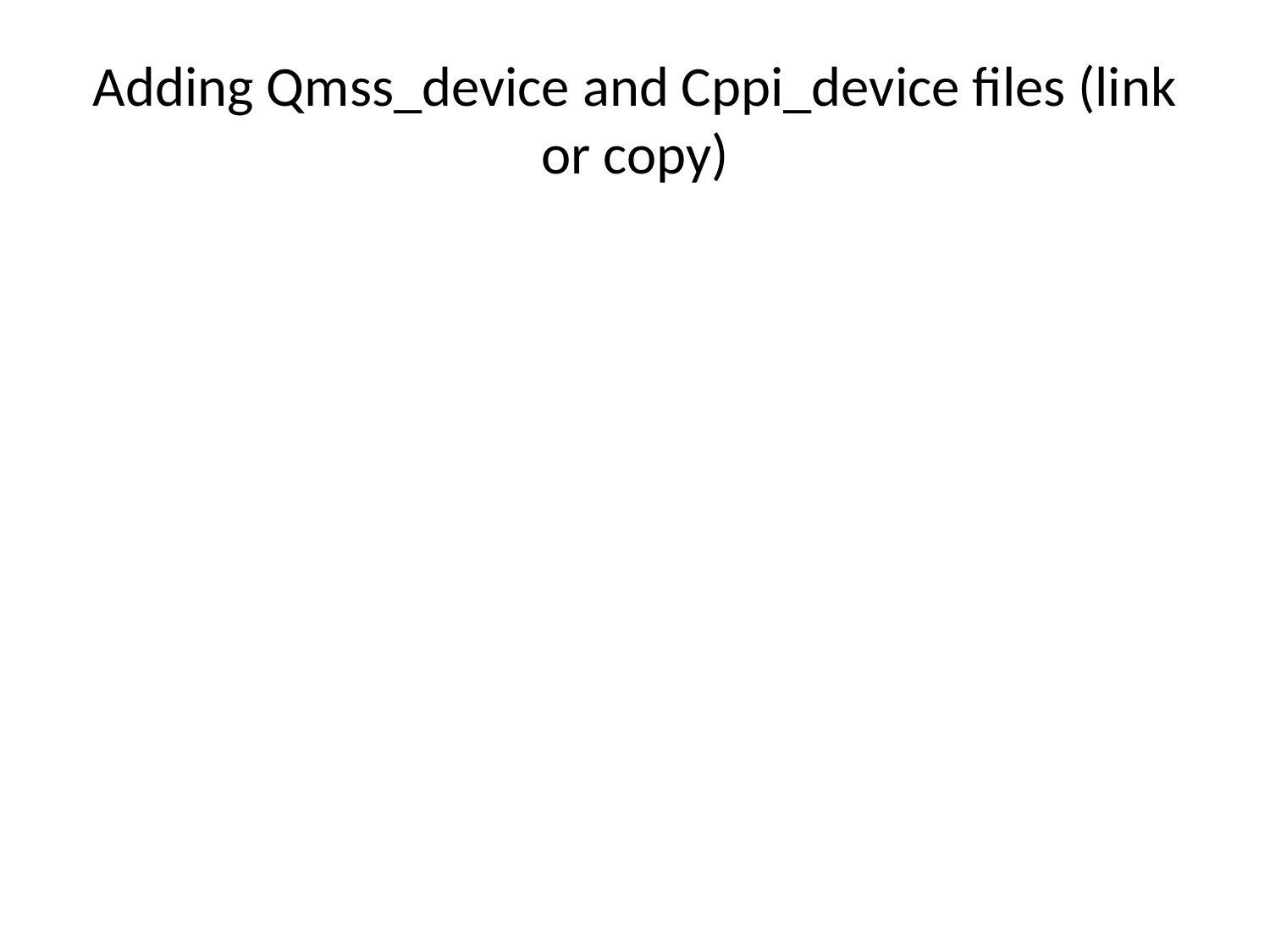

# Adding Qmss_device and Cppi_device files (link or copy)